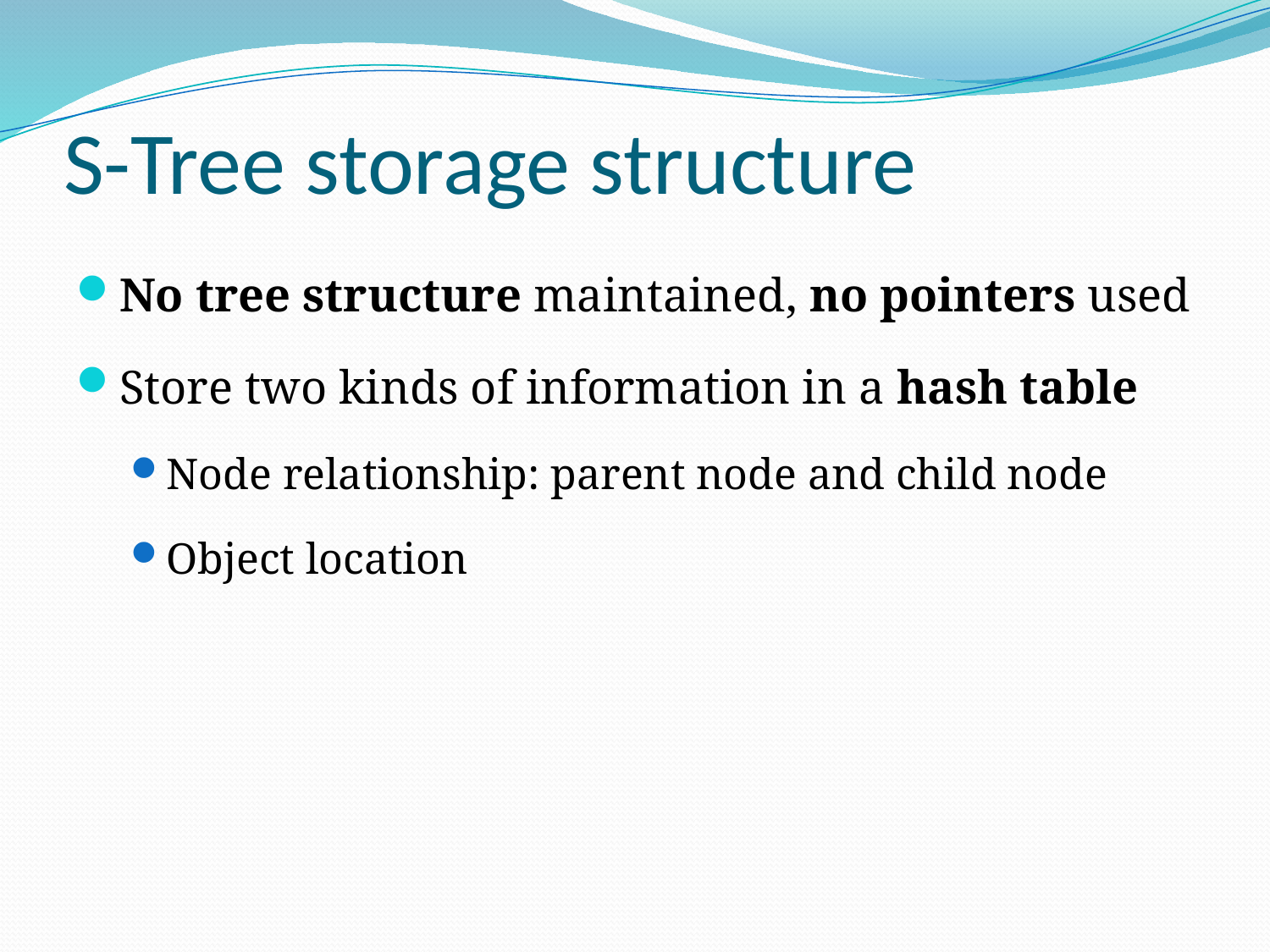

# S-Tree storage structure
No tree structure maintained, no pointers used
Store two kinds of information in a hash table
Node relationship: parent node and child node
Object location